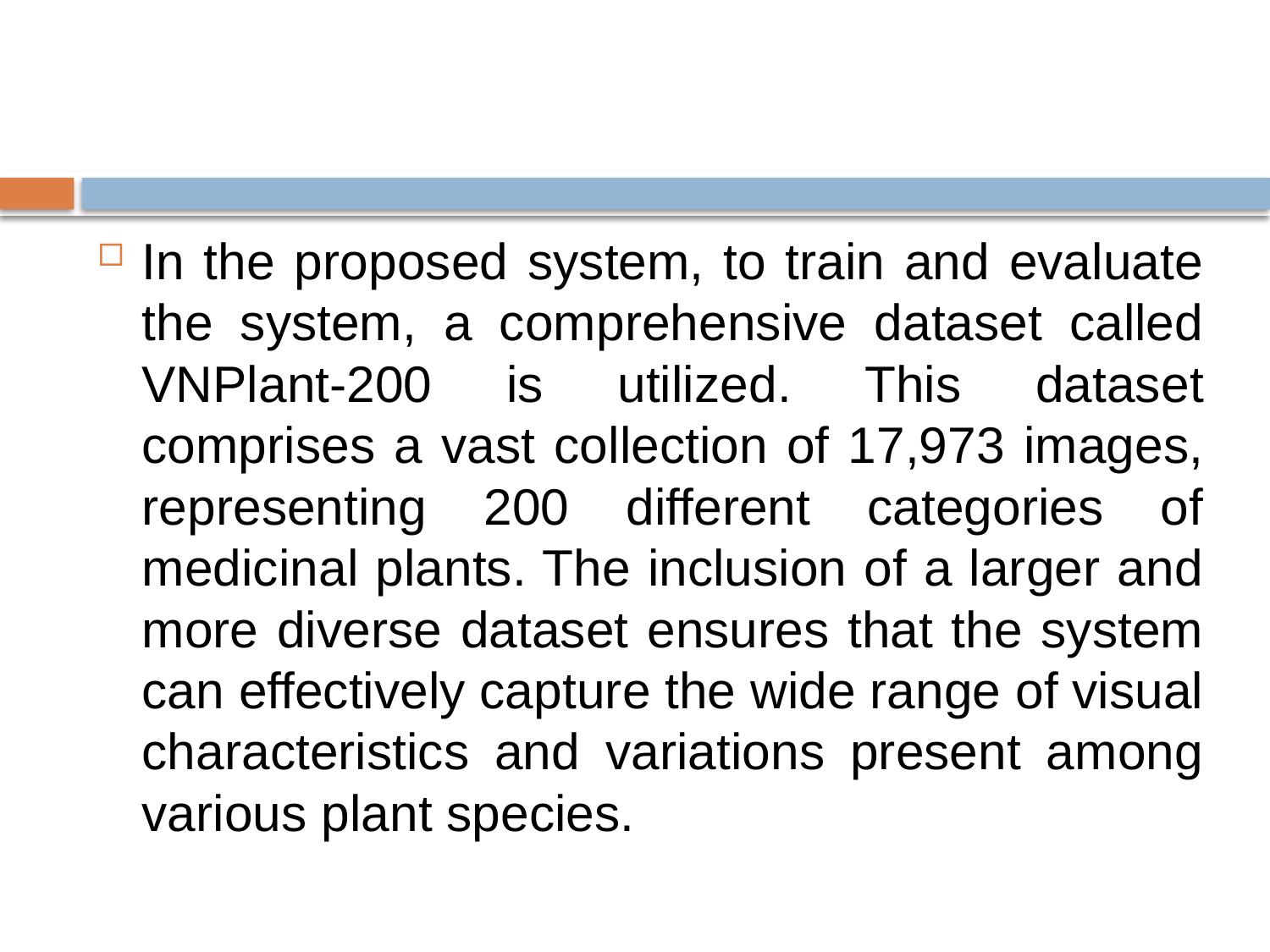

#
In the proposed system, to train and evaluate the system, a comprehensive dataset called VNPlant-200 is utilized. This dataset comprises a vast collection of 17,973 images, representing 200 different categories of medicinal plants. The inclusion of a larger and more diverse dataset ensures that the system can effectively capture the wide range of visual characteristics and variations present among various plant species.